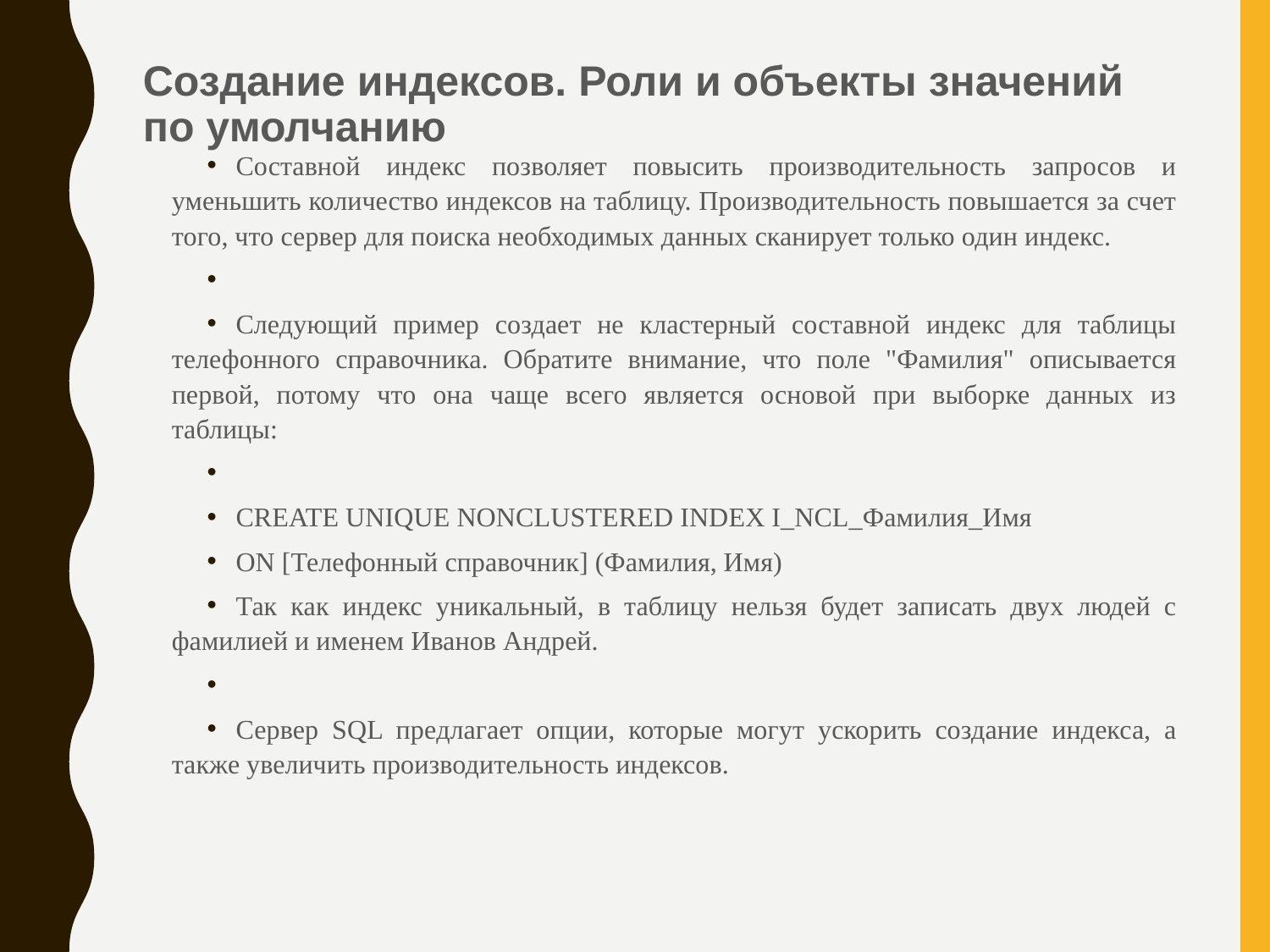

# Создание индексов. Роли и объекты значений по умолчанию
Составной индекс позволяет повысить производительность запросов и уменьшить количество индексов на таблицу. Производительность повышается за счет того, что сервер для поиска необходимых данных сканирует только один индекс.

Следующий пример создает не кластерный составной индекс для таблицы телефонного справочника. Обратите внимание, что поле "Фамилия" описывается первой, потому что она чаще всего является основой при выборке данных из таблицы:

CREATE UNIQUE NONCLUSTERED INDEX I_NCL_Фамилия_Имя
ON [Телефонный справочник] (Фамилия, Имя)
Так как индекс уникальный, в таблицу нельзя будет записать двух людей с фамилией и именем Иванов Андрей.

Сервер SQL предлагает опции, которые могут ускорить создание индекса, а также увеличить производительность индексов.